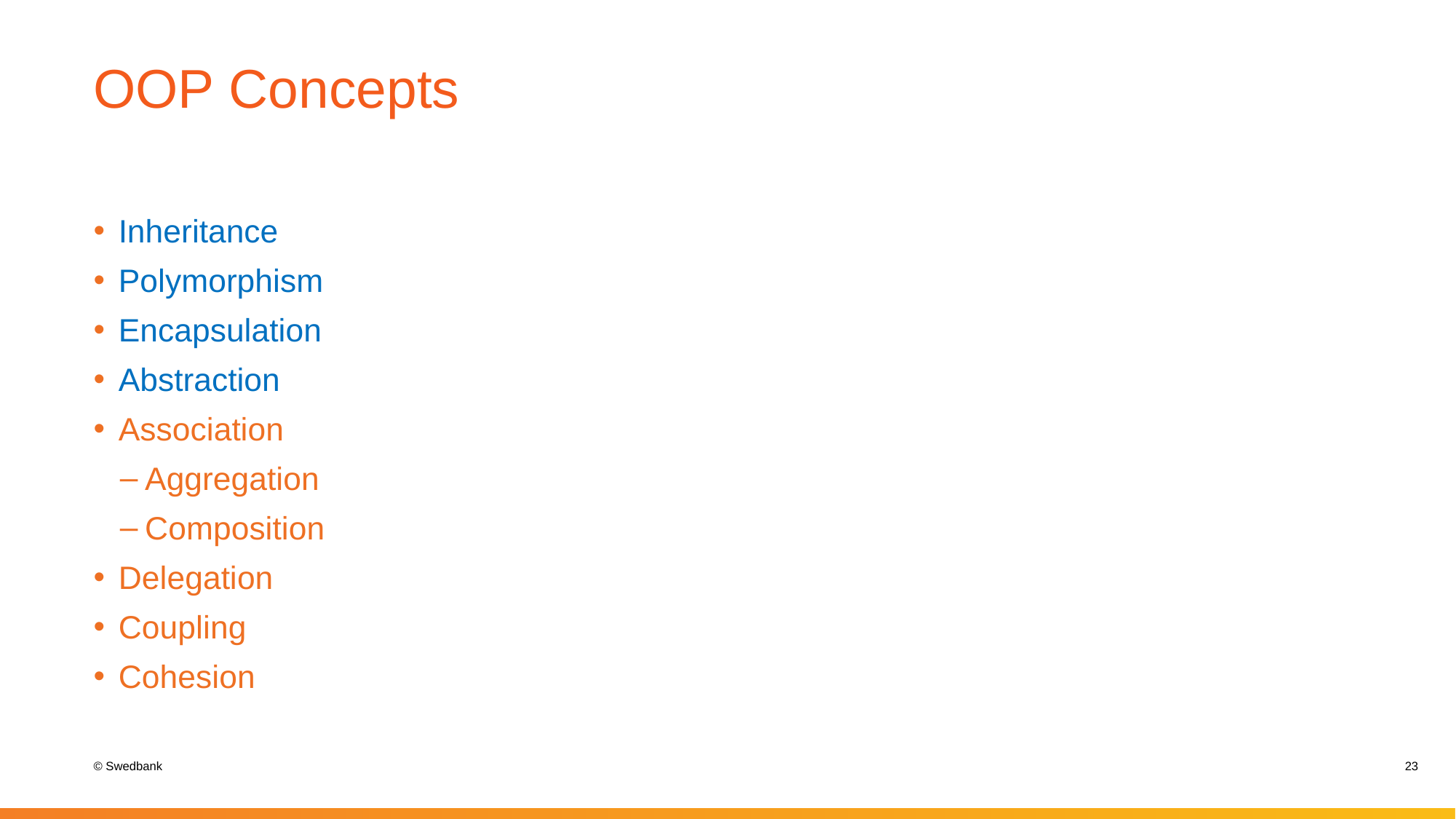

# OOP Concepts
Inheritance
Polymorphism
Encapsulation
Abstraction
Association
Aggregation
Composition
Delegation
Coupling
Cohesion
23